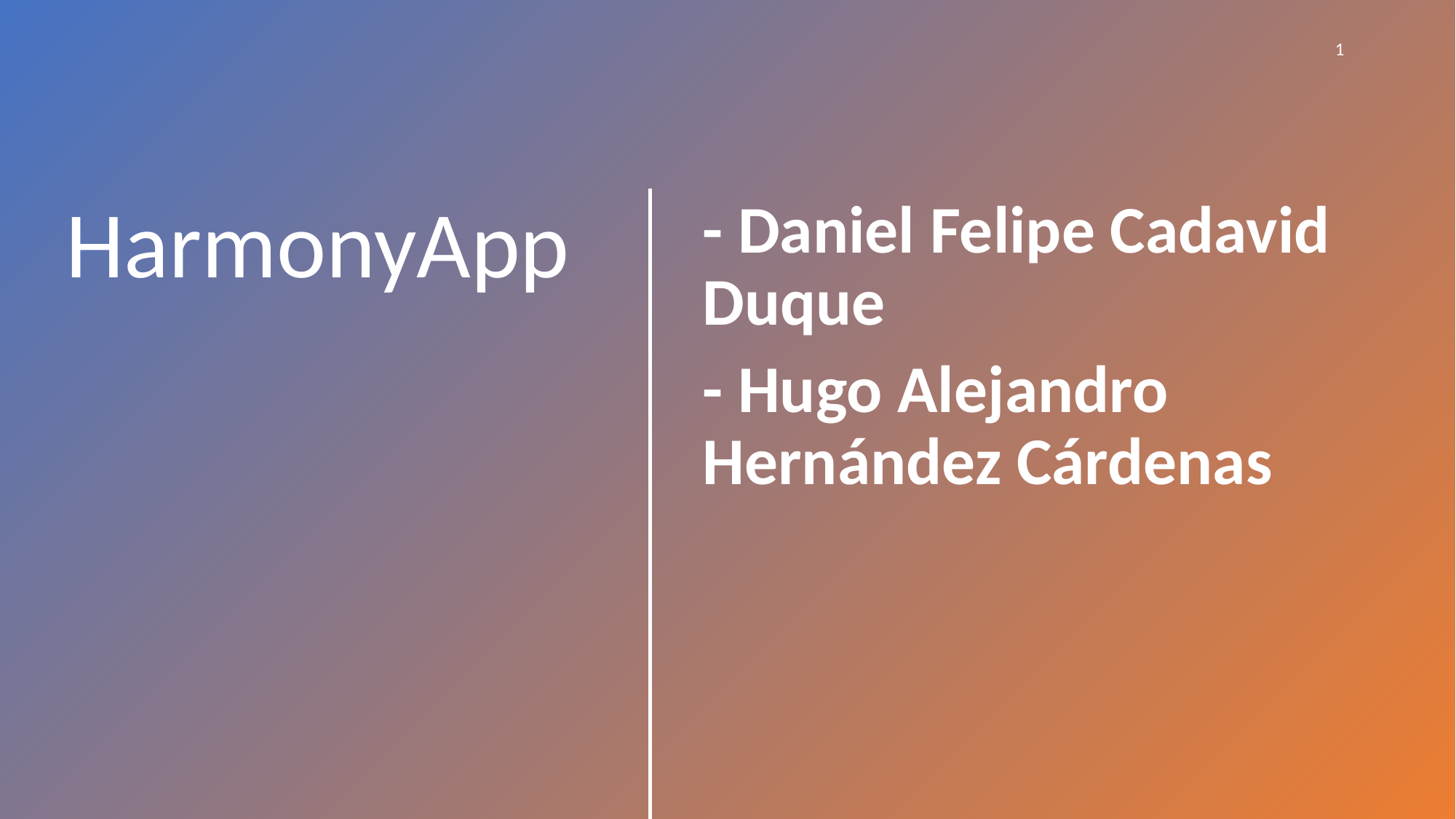

1
- Daniel Felipe Cadavid Duque
- Hugo Alejandro Hernández Cárdenas
# HarmonyApp